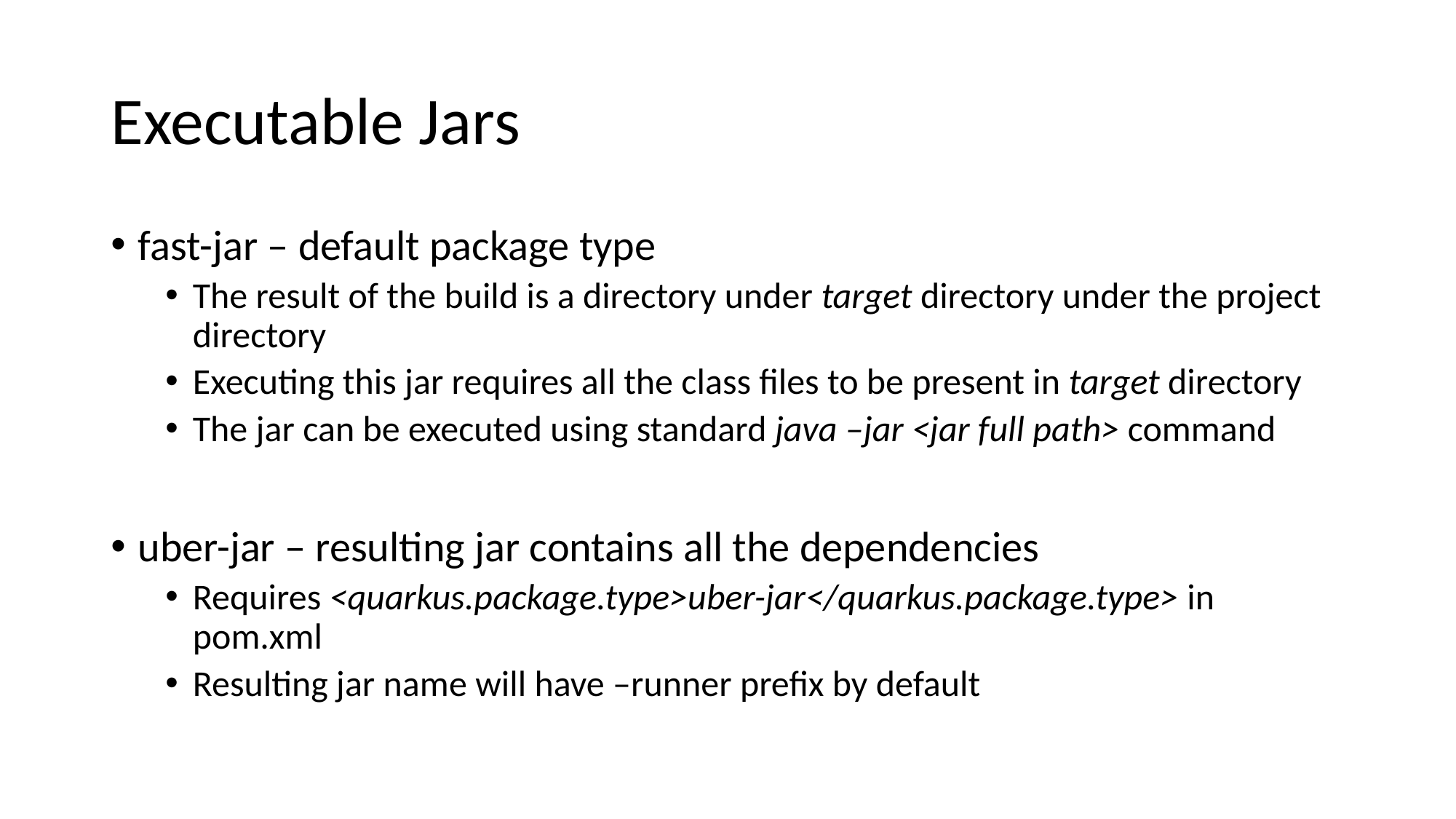

# Executable Jars
fast-jar – default package type
The result of the build is a directory under target directory under the project directory
Executing this jar requires all the class files to be present in target directory
The jar can be executed using standard java –jar <jar full path> command

uber-jar – resulting jar contains all the dependencies
Requires <quarkus.package.type>uber-jar</quarkus.package.type> in pom.xml
Resulting jar name will have –runner prefix by default